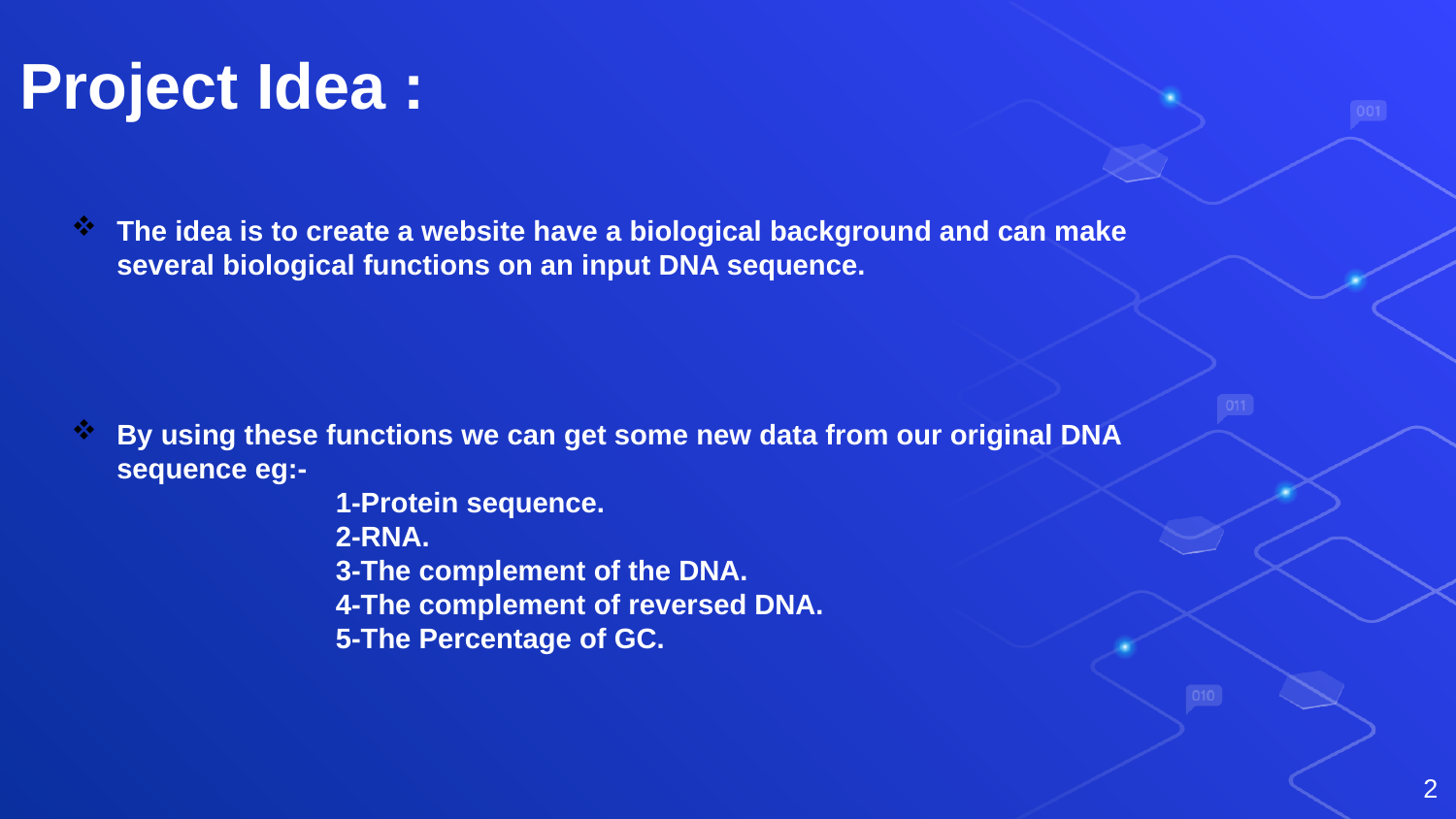

# Project Idea :
The idea is to create a website have a biological background and can make several biological functions on an input DNA sequence.

By using these functions we can get some new data from our original DNA sequence eg:-
                                 1-Protein sequence.
                                 2-RNA.
                                 3-The complement of the DNA.
                                 4-The complement of reversed DNA.
                                 5-The Percentage of GC.

2